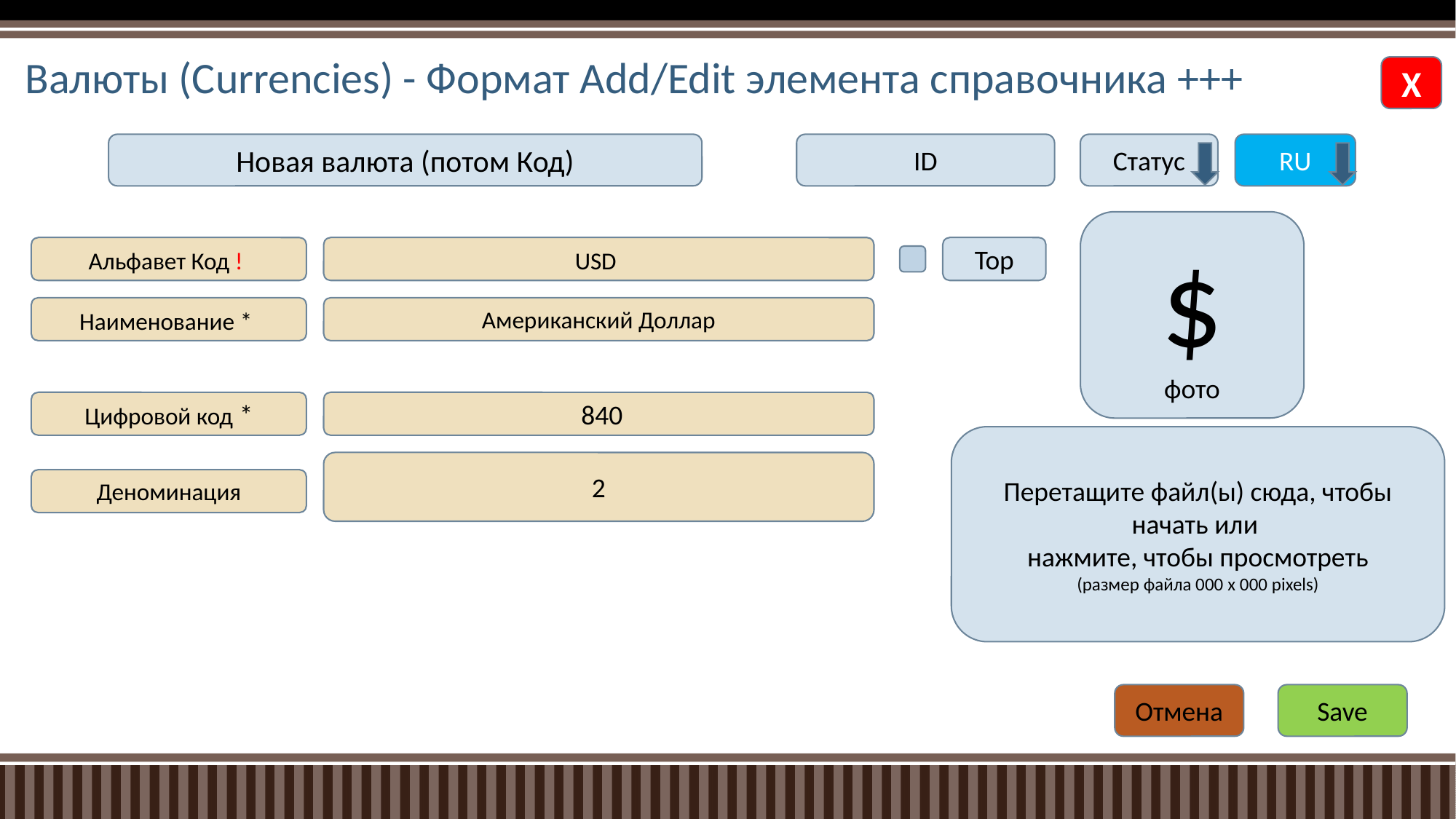

# Валюты (Currencies) - Формат Add/Edit элемента справочника +++
Х
Новая валюта (потом Код)
ID
Статус
RU

$
фото
Альфавет Код !
USD
Тор

Наименование *
Американский Доллар
Цифровой код *
 840
Перетащите файл(ы) сюда, чтобы начать или
нажмите, чтобы просмотреть
(размер файла 000 x 000 pixels)
2
Деноминация
Отмена
Save